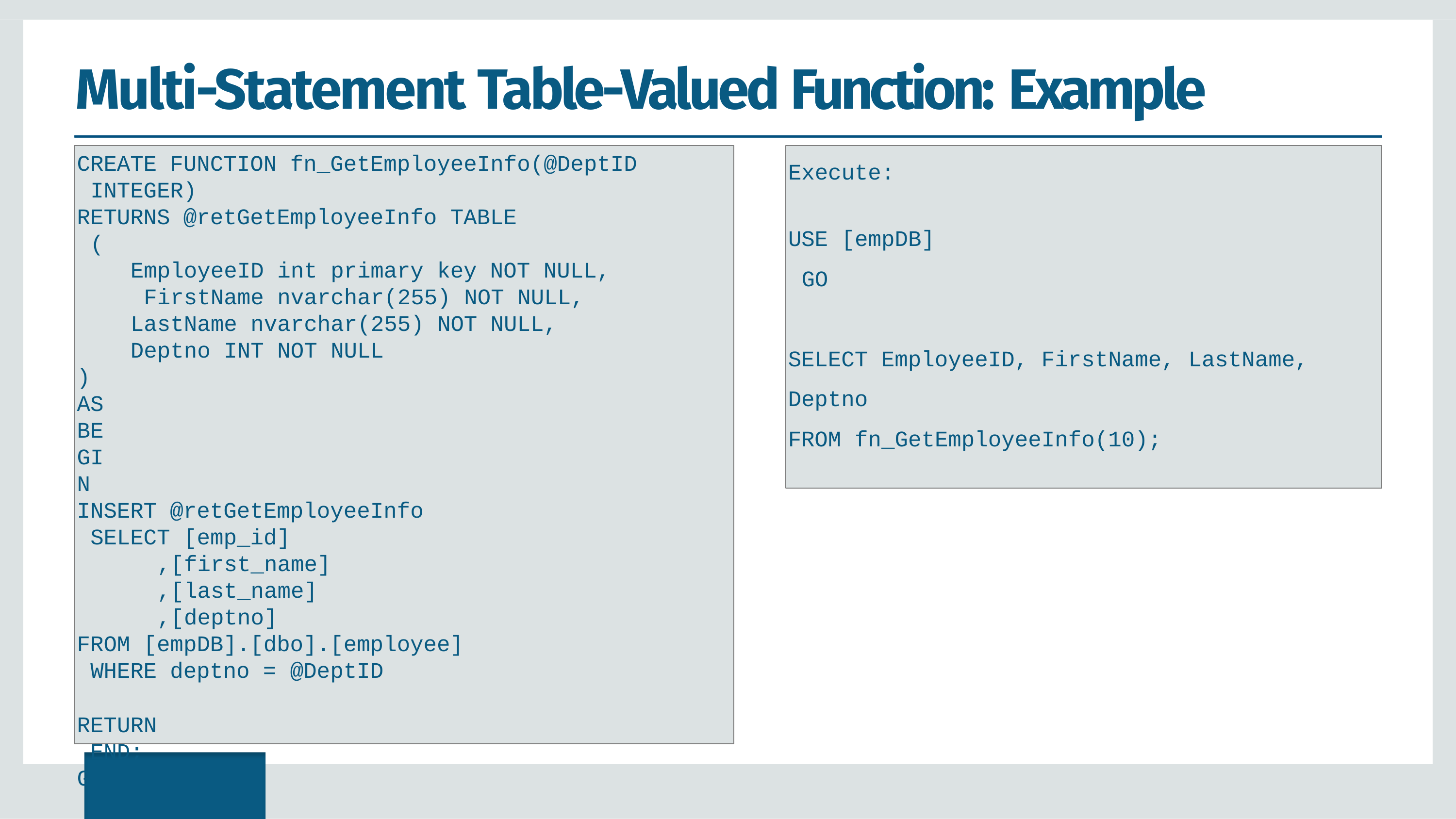

# Multi-Statement Table-Valued Function: Example

CREATE FUNCTION fn_GetEmployeeInfo(@DeptID  INTEGER)
RETURNS @retGetEmployeeInfo TABLE  (
EmployeeID int primary key NOT NULL,  FirstName nvarchar(255) NOT NULL,  LastName nvarchar(255) NOT NULL,  Deptno INT NOT NULL
)  AS
BEGIN
INSERT @retGetEmployeeInfo  SELECT [emp_id]
,[first_name]
,[last_name]
,[deptno]
FROM [empDB].[dbo].[employee]  WHERE deptno = @DeptID

RETURN  END;  GO
Execute:
USE [empDB]  GO
SELECT EmployeeID, FirstName, LastName,
Deptno
FROM fn_GetEmployeeInfo(10);